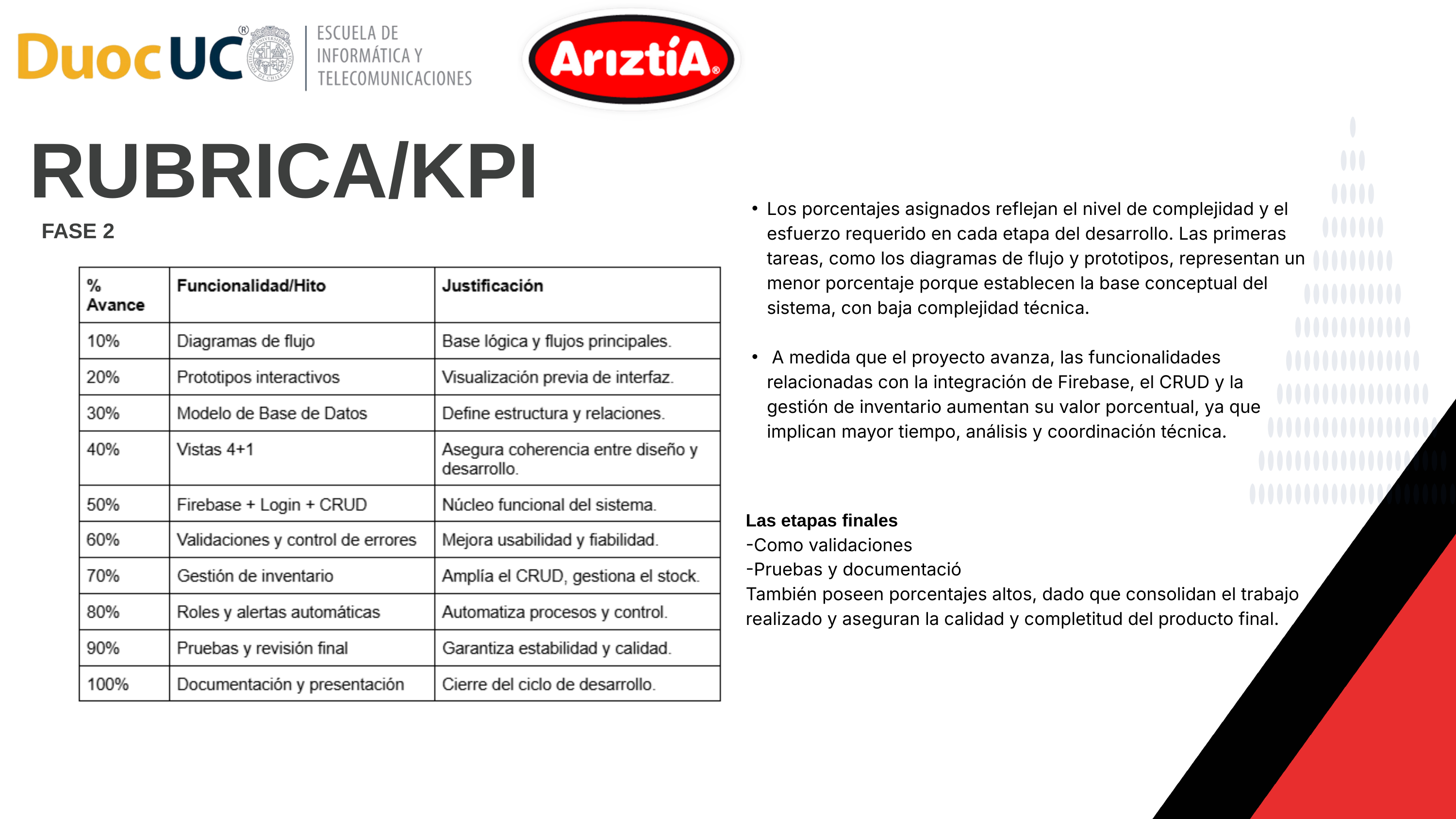

RUBRICA/KPI
Los porcentajes asignados reflejan el nivel de complejidad y el esfuerzo requerido en cada etapa del desarrollo. Las primeras tareas, como los diagramas de flujo y prototipos, representan un menor porcentaje porque establecen la base conceptual del sistema, con baja complejidad técnica.

 A medida que el proyecto avanza, las funcionalidades relacionadas con la integración de Firebase, el CRUD y la gestión de inventario aumentan su valor porcentual, ya que implican mayor tiempo, análisis y coordinación técnica.

FASE 2

Las etapas finales
-Como validaciones
-Pruebas y documentació
También poseen porcentajes altos, dado que consolidan el trabajo realizado y aseguran la calidad y completitud del producto final.